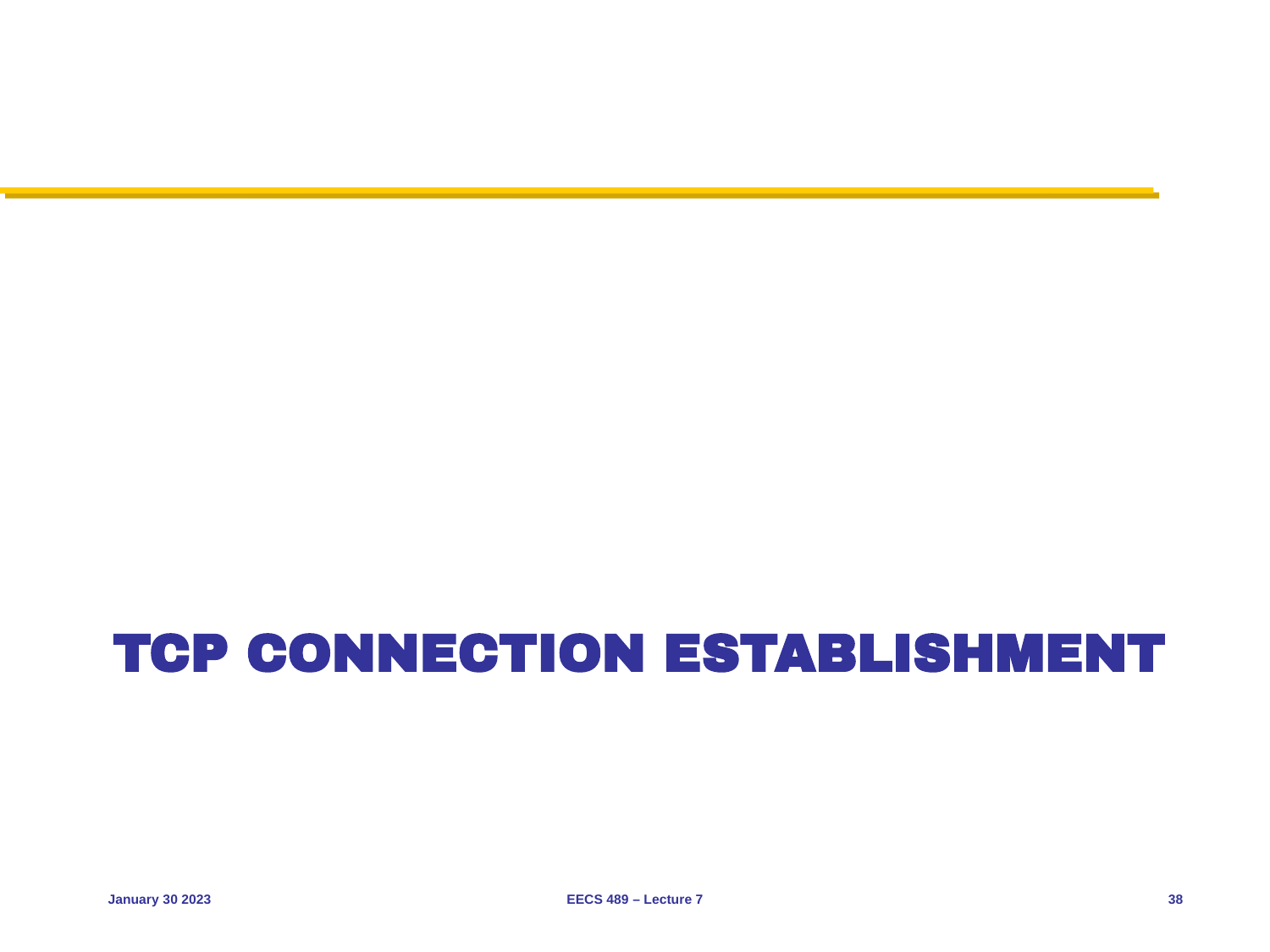

# TCP Connection Establishment
January 30 2023
EECS 489 – Lecture 7
38